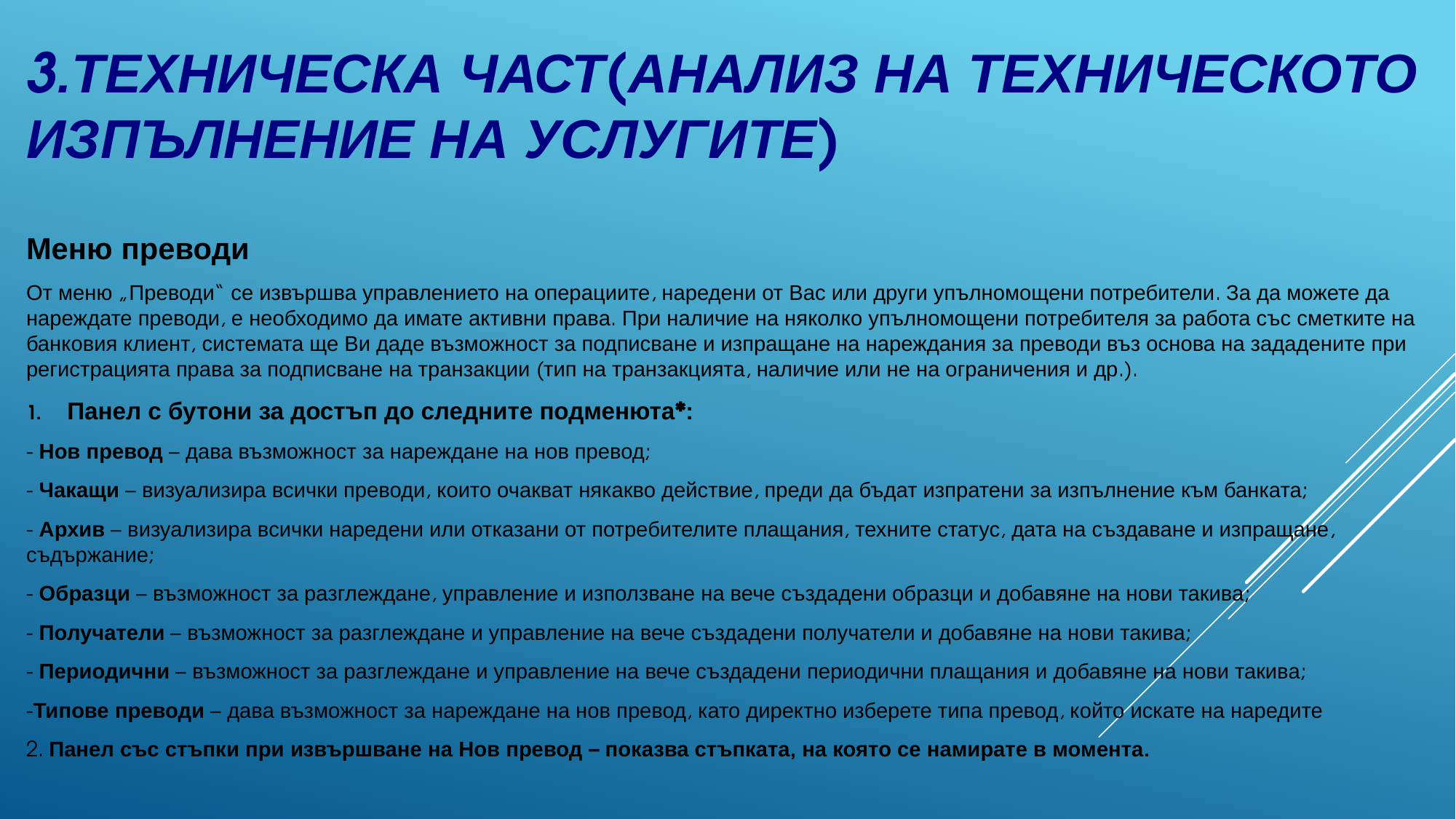

# 3.Техническа част(Анализ на техническото изпълнение на услугите)
Меню преводи
От меню „Преводи“ се извършва управлението на операциите, наредени от Вас или други упълномощени потребители. За да можете да нареждате преводи, е необходимо да имате активни права. При наличие на няколко упълномощени потребителя за работа със сметките на банковия клиент, системата ще Ви даде възможност за подписване и изпращане на нареждания за преводи въз основа на зададените при регистрацията права за подписване на транзакции (тип на транзакцията, наличие или не на ограничения и др.).
Панел с бутони за достъп до следните подменюта*:
- Нов превод – дава възможност за нареждане на нов превод;
- Чакащи – визуализира всички преводи, които очакват някакво действие, преди да бъдат изпратени за изпълнение към банката;
- Архив – визуализира всички наредени или отказани от потребителите плащания, техните статус, дата на създаване и изпращане, съдържание;
- Образци – възможност за разглеждане, управление и използване на вече създадени образци и добавяне на нови такива;
- Получатели – възможност за разглеждане и управление на вече създадени получатели и добавяне на нови такива;
- Периодични – възможност за разглеждане и управление на вече създадени периодични плащания и добавяне на нови такива;
-Типове преводи – дава възможност за нареждане на нов превод, като директно изберете типа превод, който искате на наредите
2. Панел със стъпки при извършване на Нов превод – показва стъпката, на която се намирате в момента.